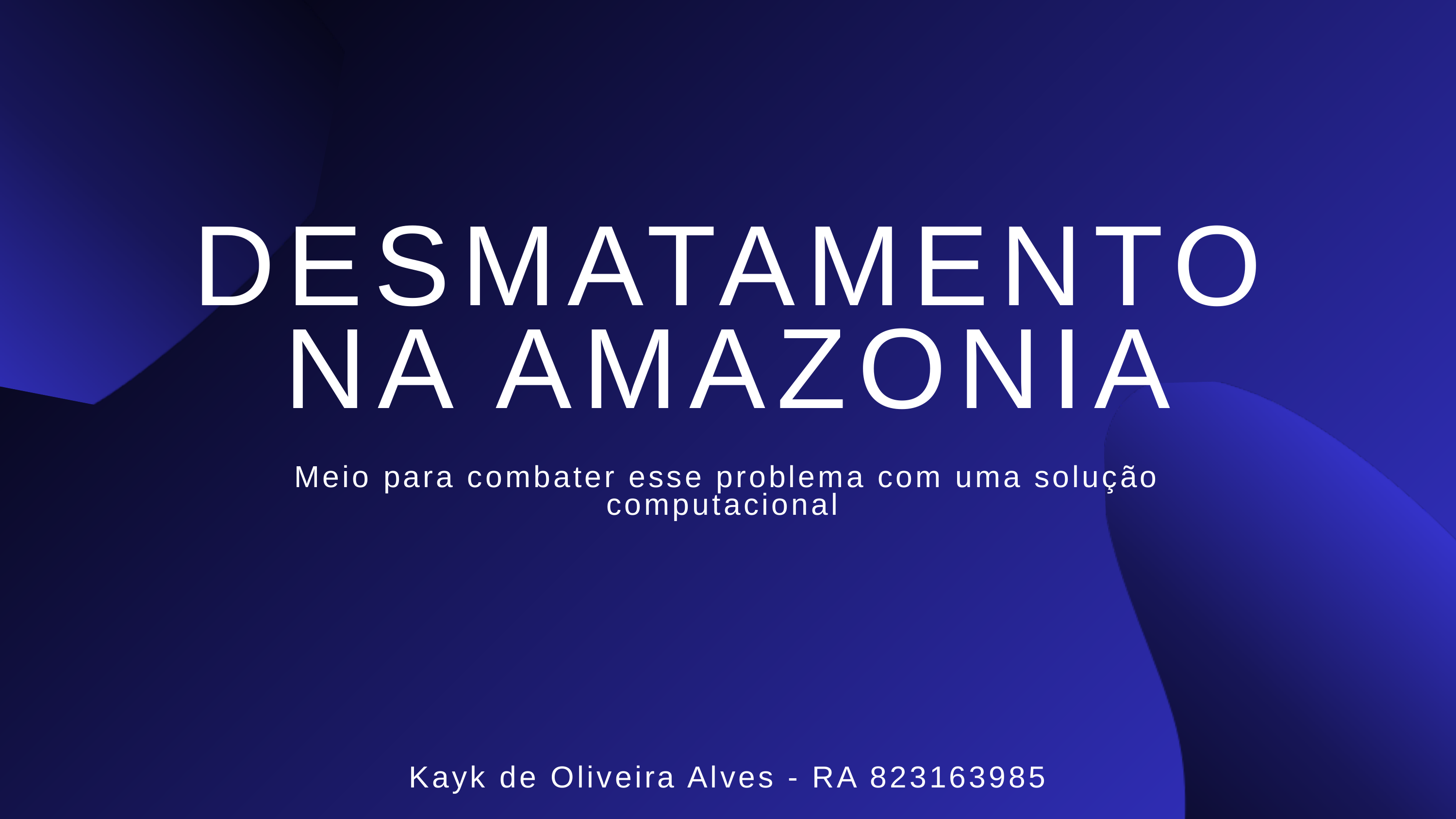

DESMATAMENTO
NA AMAZONIA

Meio para combater esse problema com uma solução computacional

Kayk de Oliveira Alves - RA 823163985